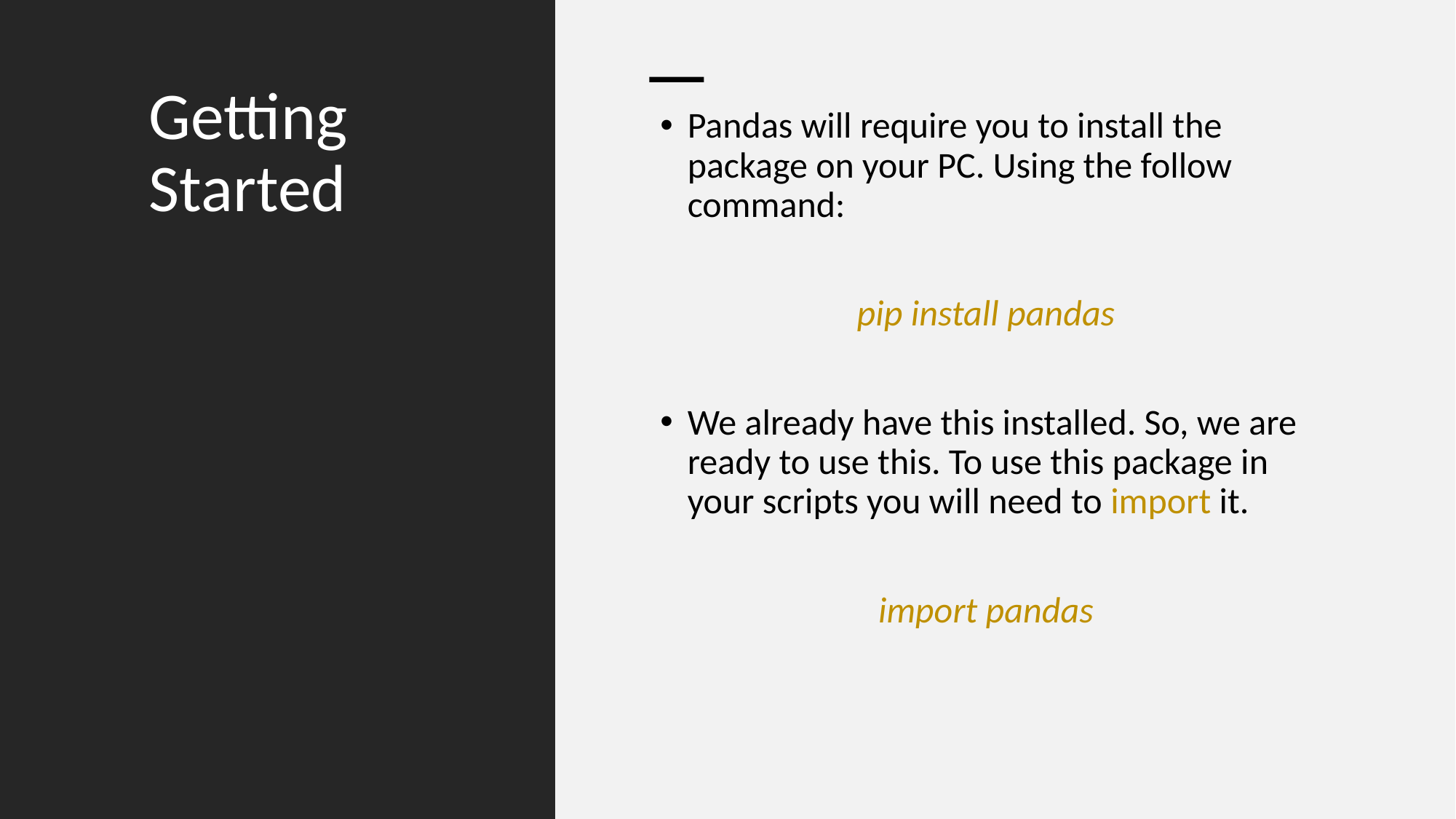

# Getting Started

Pandas will require you to install the package on your PC. Using the follow command:

pip install pandas

We already have this installed. So, we are ready to use this. To use this package in your scripts you will need to import it.

import pandas